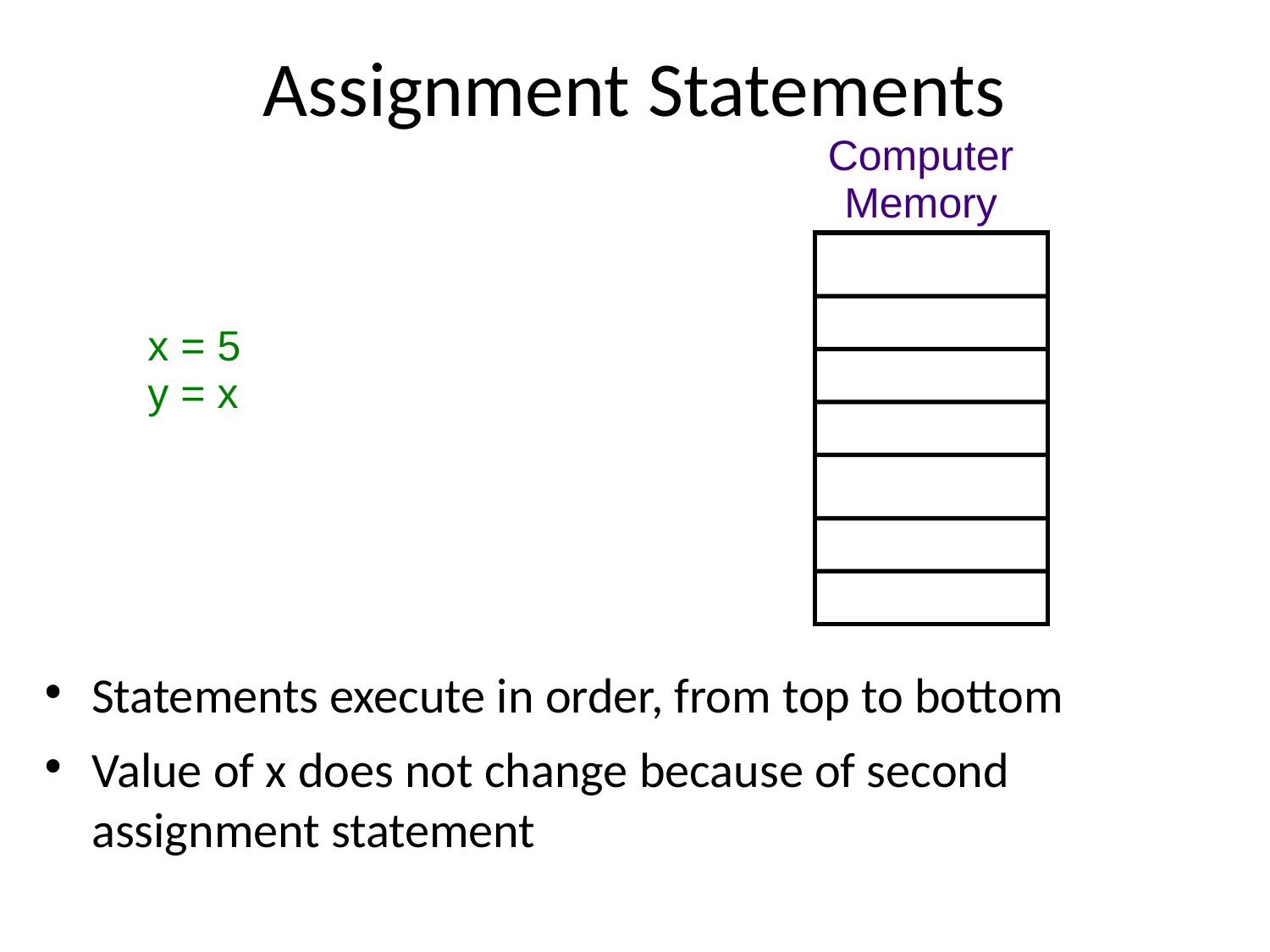

# Assignment Statements
Computer
Memory

x = 5
y = x

Statements execute in order, from top to bottom
Value of x does not change because of second assignment statement